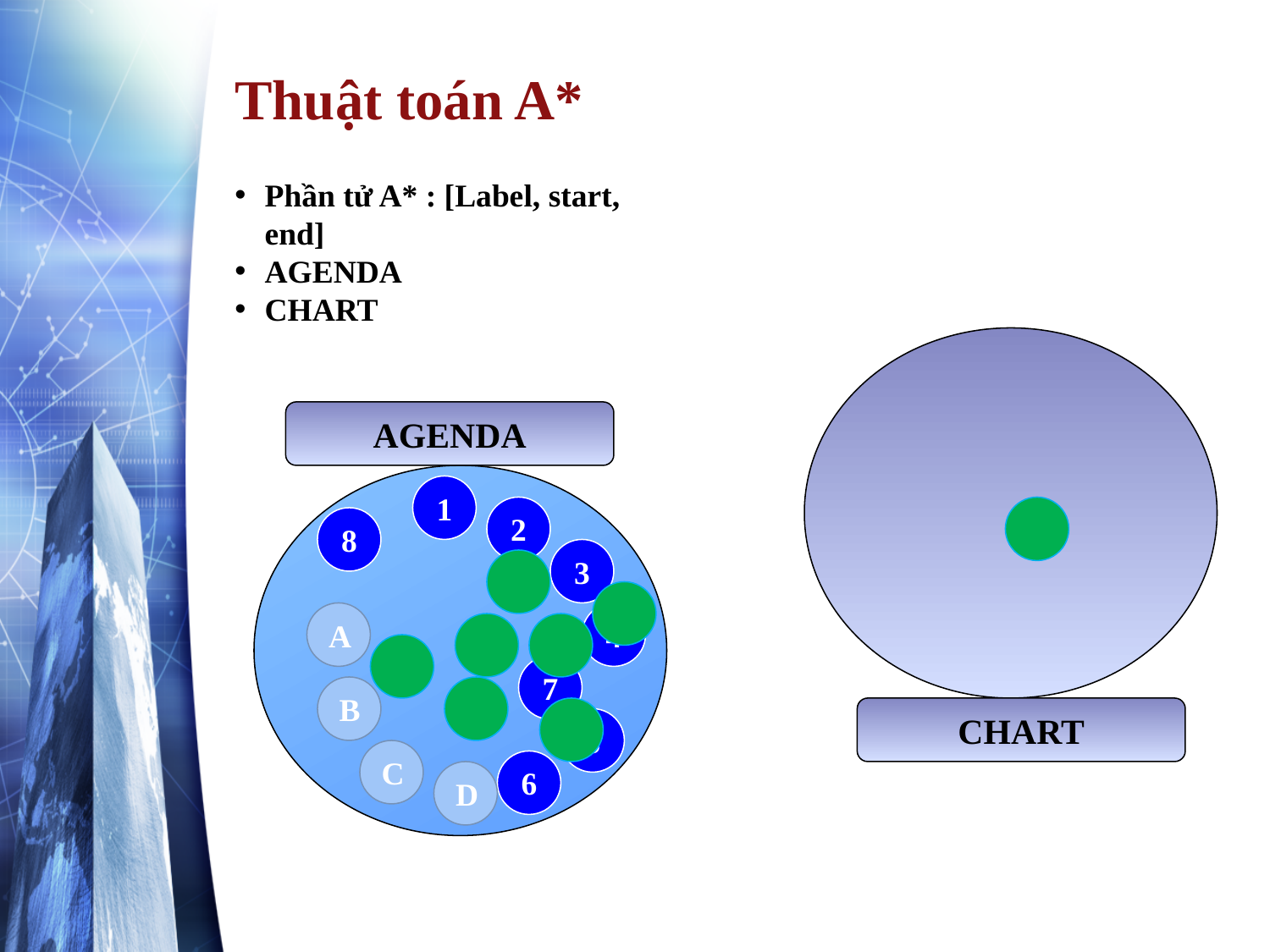

# Thuật toán A*
Phần tử A* : [Label, start, end]
AGENDA
CHART

AGENDA

1
2
S
8
3

A
4

7
B

CHART
5
C
6
D